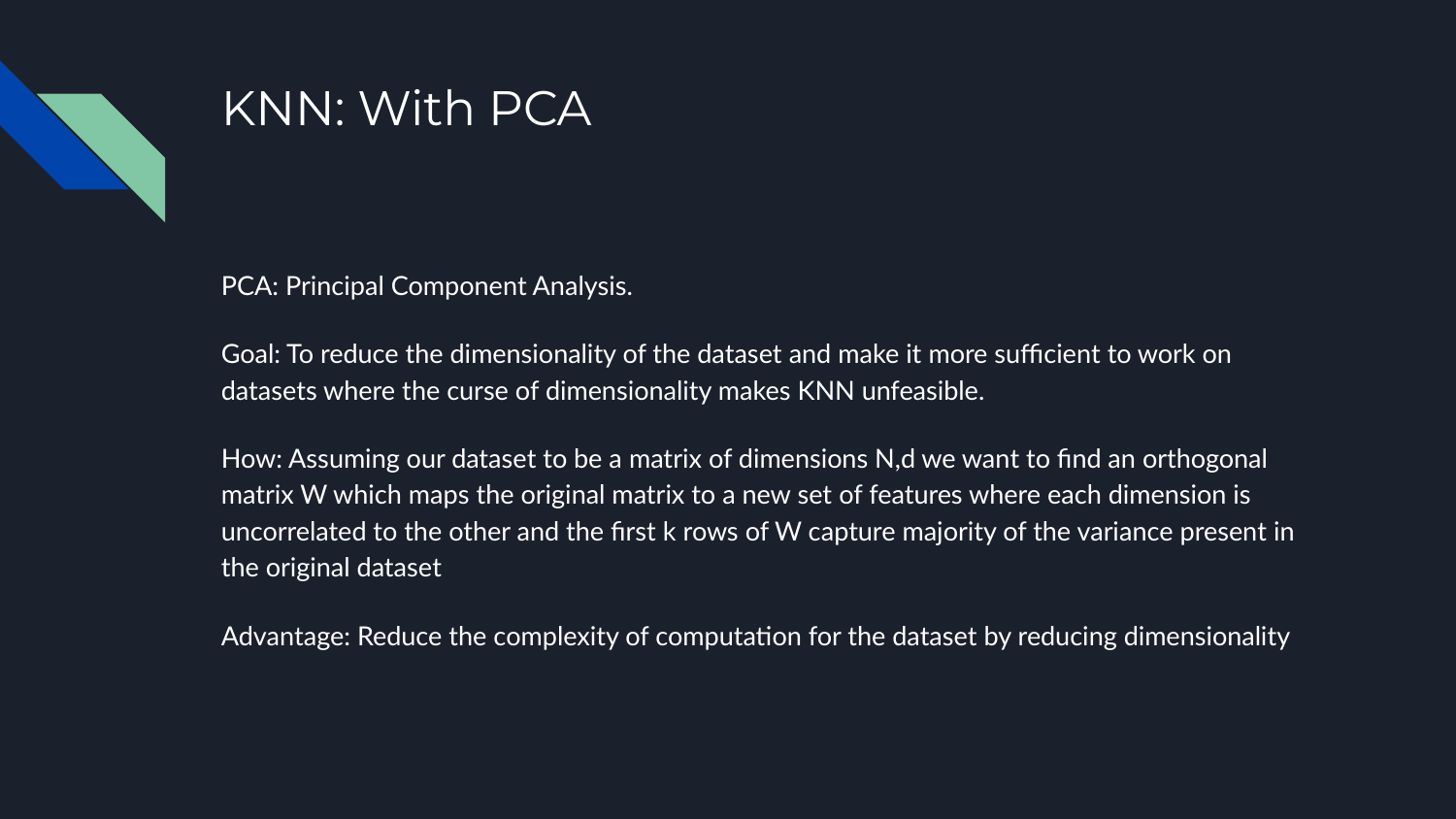

# KNN: With PCA
PCA: Principal Component Analysis.
Goal: To reduce the dimensionality of the dataset and make it more sufficient to work on datasets where the curse of dimensionality makes KNN unfeasible.
How: Assuming our dataset to be a matrix of dimensions N,d we want to find an orthogonal matrix W which maps the original matrix to a new set of features where each dimension is uncorrelated to the other and the first k rows of W capture majority of the variance present in the original dataset
Advantage: Reduce the complexity of computation for the dataset by reducing dimensionality